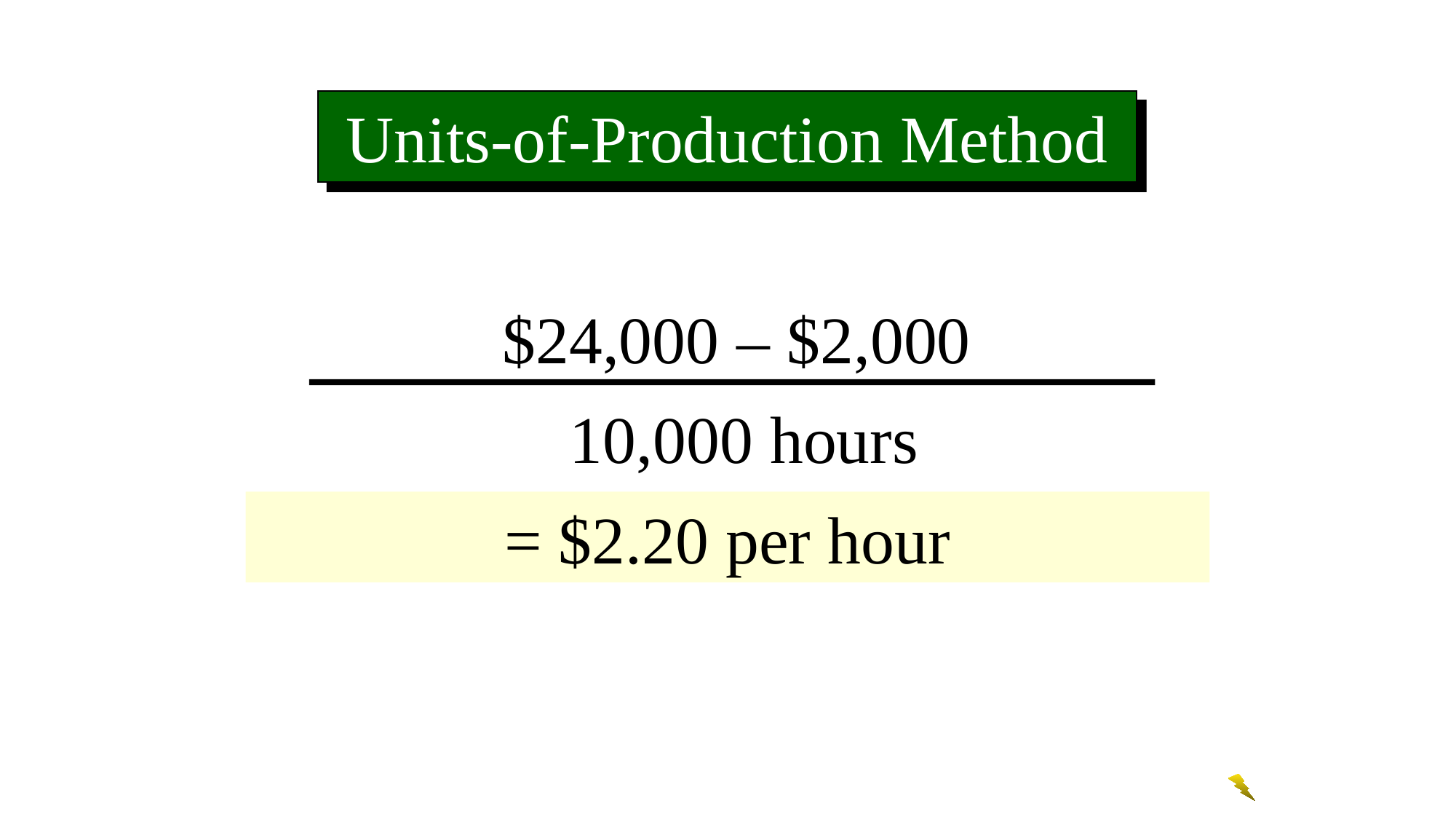

Units-of-Production Method
$24,000 – $2,000

  10,000 hours
= Depreciation per unit, hour, etc.
= $2.20 per hour